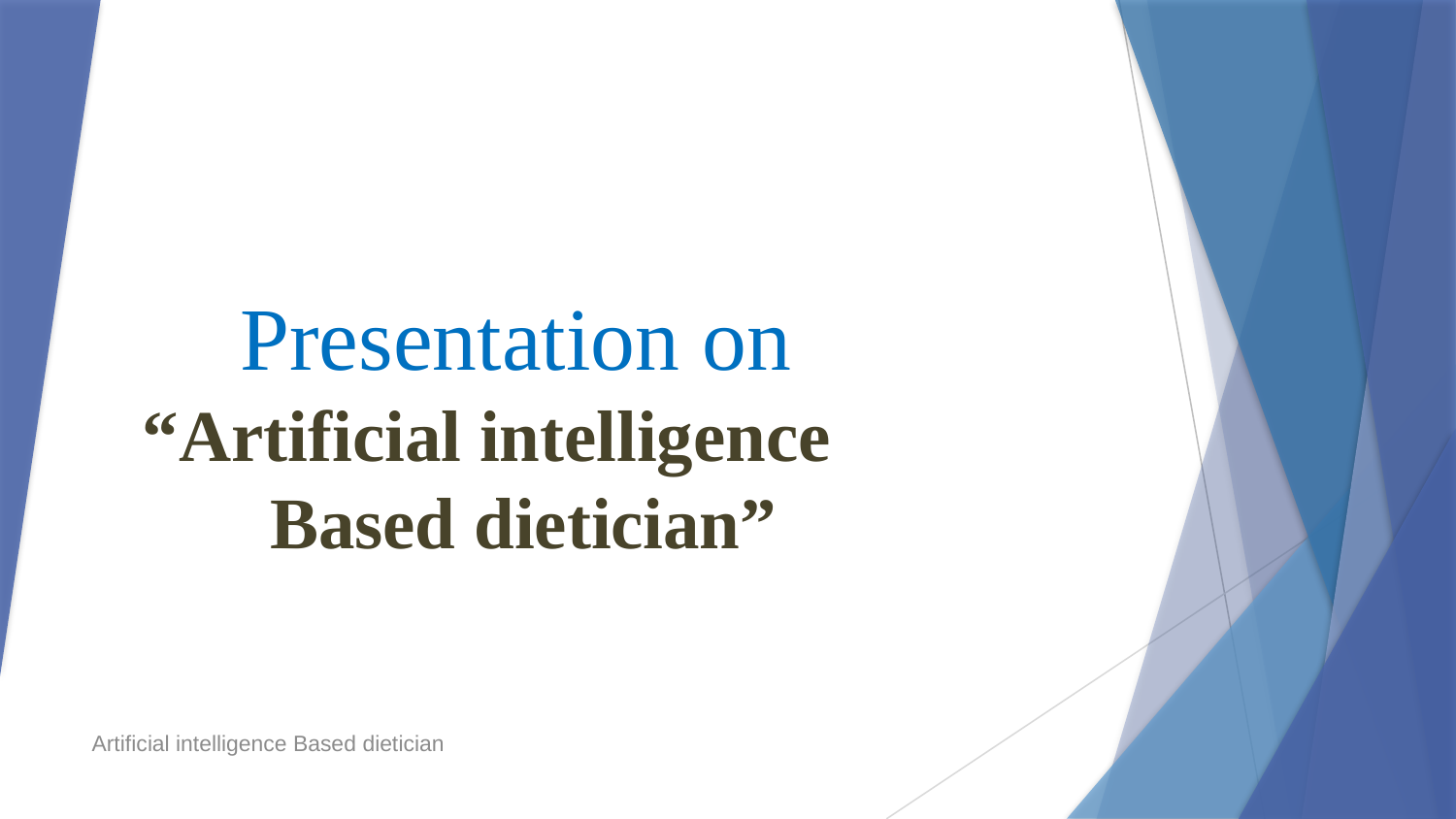

# Presentation on “Artificial intelligence Based dietician”
Artificial intelligence Based dietician